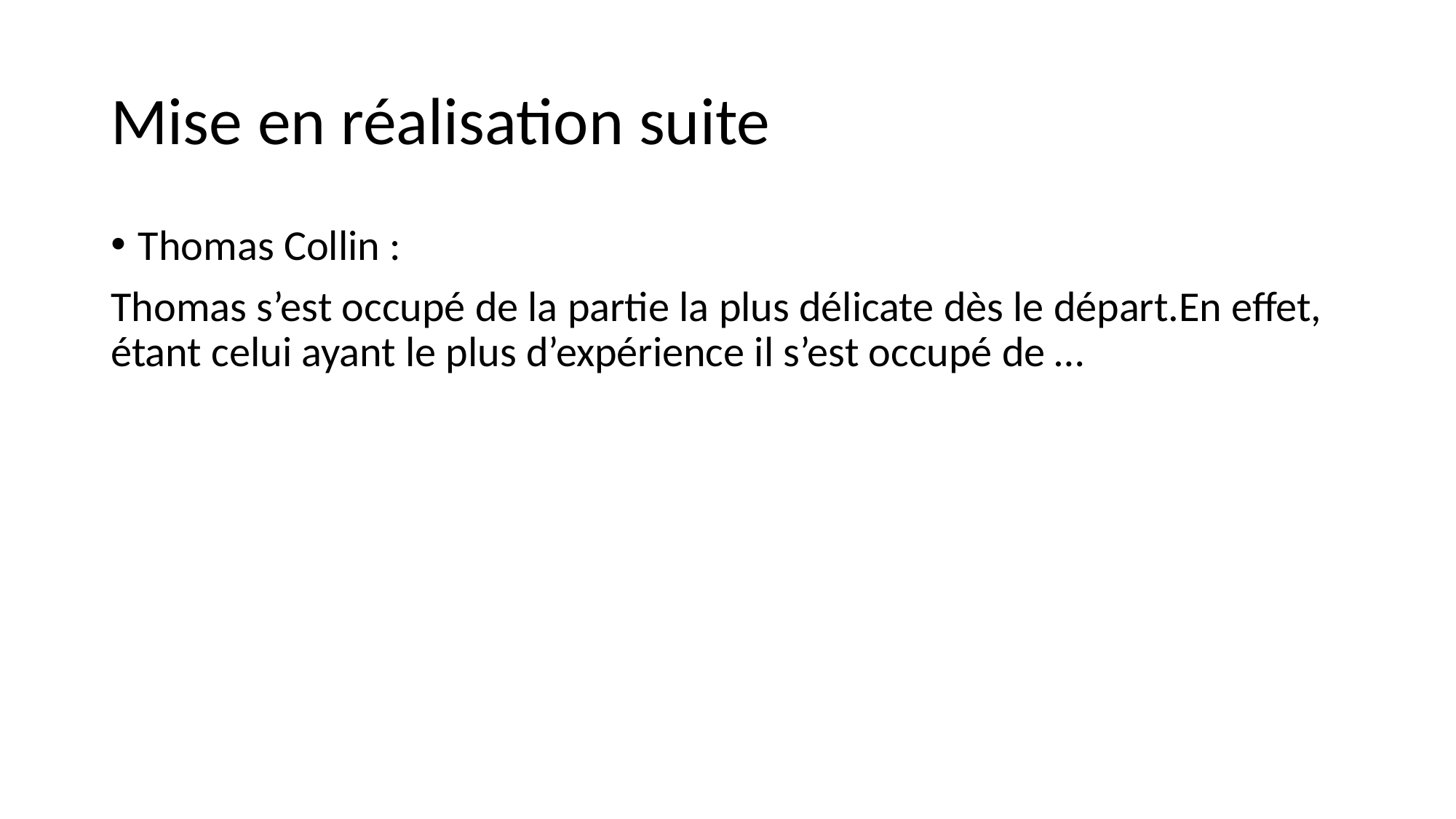

# Mise en réalisation suite
Thomas Collin :
Thomas s’est occupé de la partie la plus délicate dès le départ.En effet, étant celui ayant le plus d’expérience il s’est occupé de …